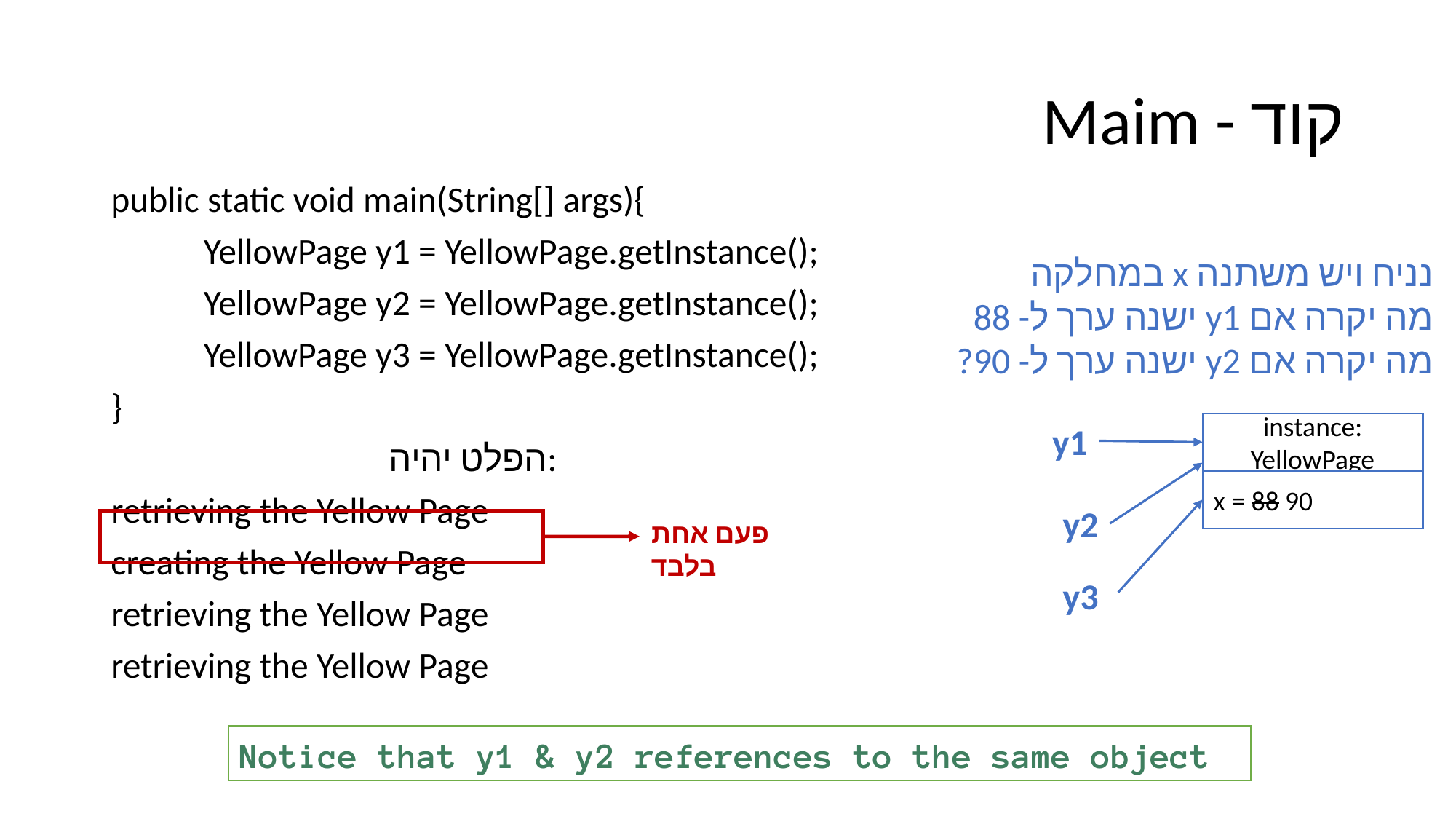

# קוד - Maim
public static void main(String[] args){
	YellowPage y1 = YellowPage.getInstance();
	YellowPage y2 = YellowPage.getInstance();
	YellowPage y3 = YellowPage.getInstance();
}
			הפלט יהיה:
retrieving the Yellow Page
creating the Yellow Page
retrieving the Yellow Page
retrieving the Yellow Page
נניח ויש משתנה x במחלקה
מה יקרה אם y1 ישנה ערך ל- 88
מה יקרה אם y2 ישנה ערך ל- 90?
y1
instance: YellowPage
x = 88 90
y2

פעם אחת בלבד
y3
Notice that y1 & y2 references to the same object